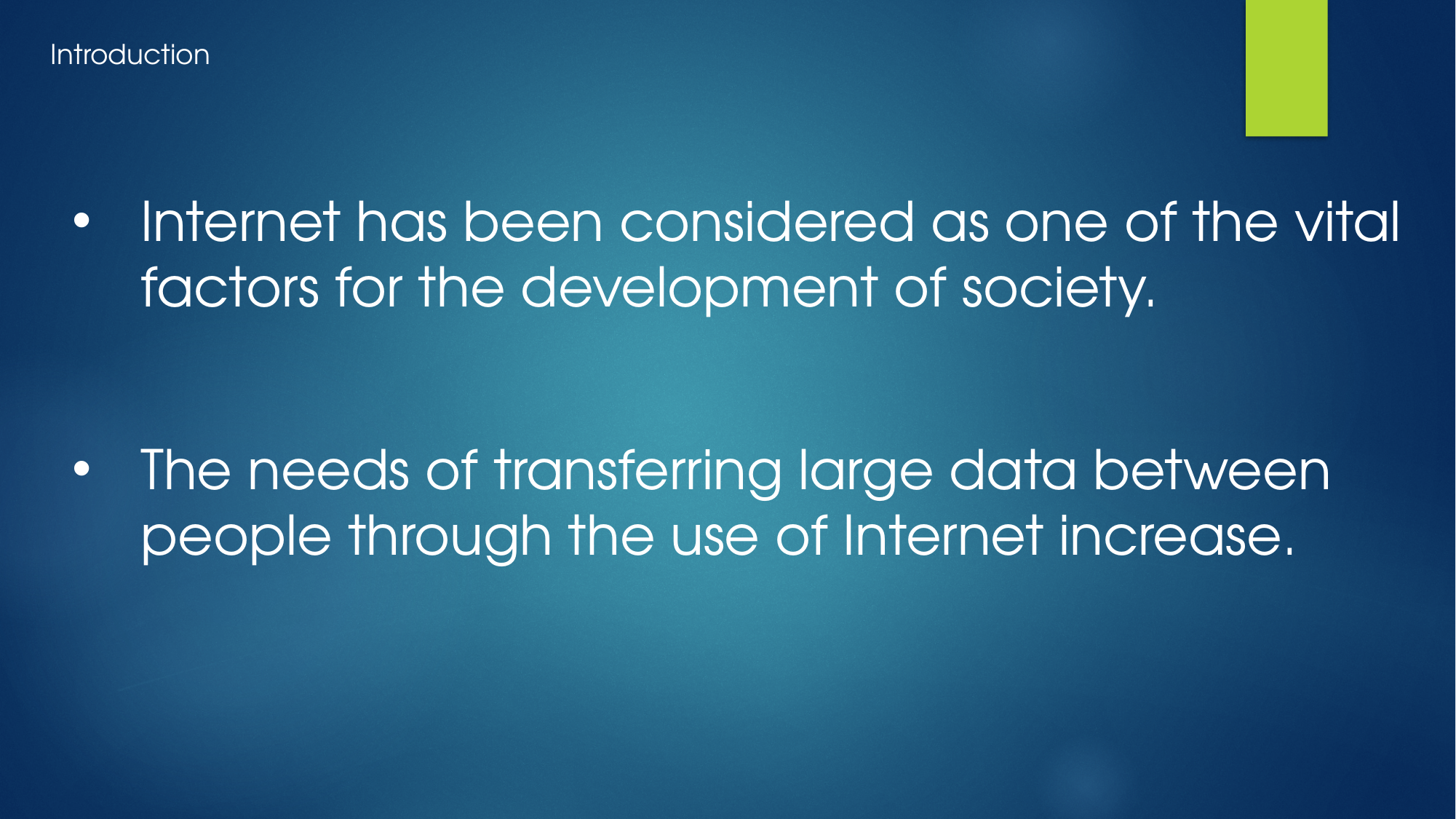

Introduction
Internet has been considered as one of the vital factors for the development of society.
The needs of transferring large data between people through the use of Internet increase.